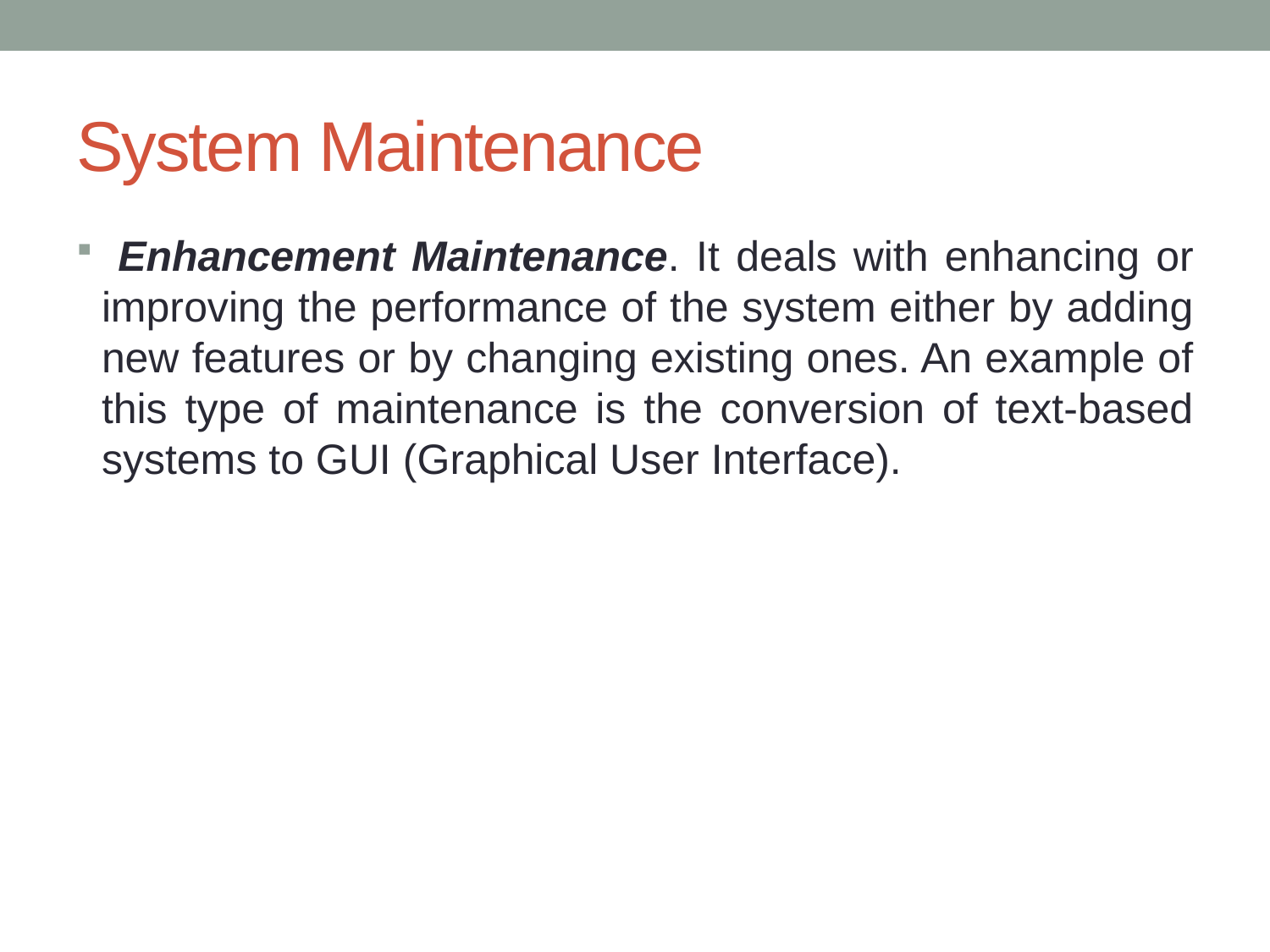

# System Maintenance
 Enhancement Maintenance. It deals with enhancing or improving the performance of the system either by adding new features or by changing existing ones. An example of this type of maintenance is the conversion of text-based systems to GUI (Graphical User Interface).